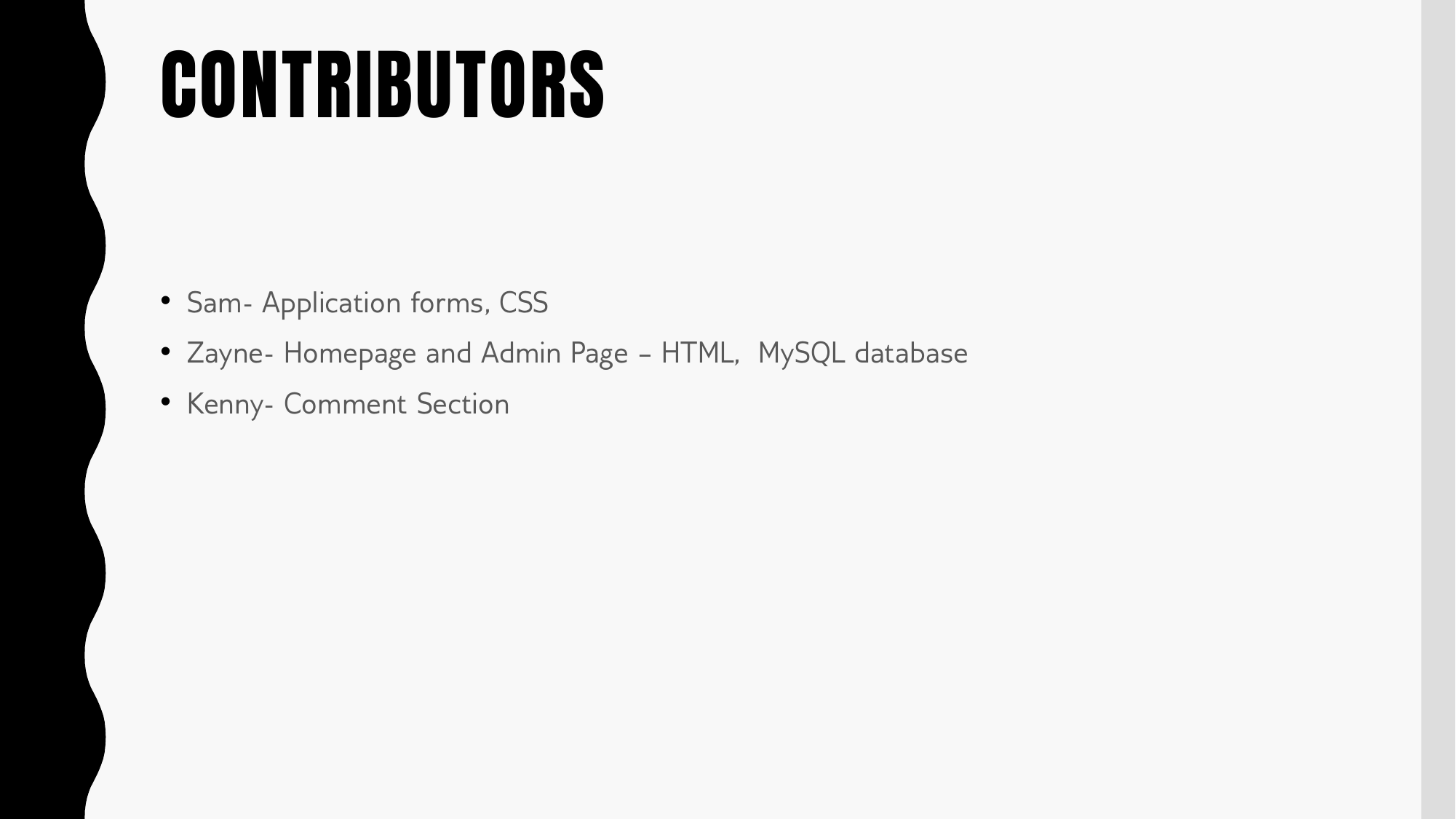

# Contributors
Sam- Application forms, CSS
Zayne- Homepage and Admin Page – HTML,  MySQL database
Kenny- Comment Section